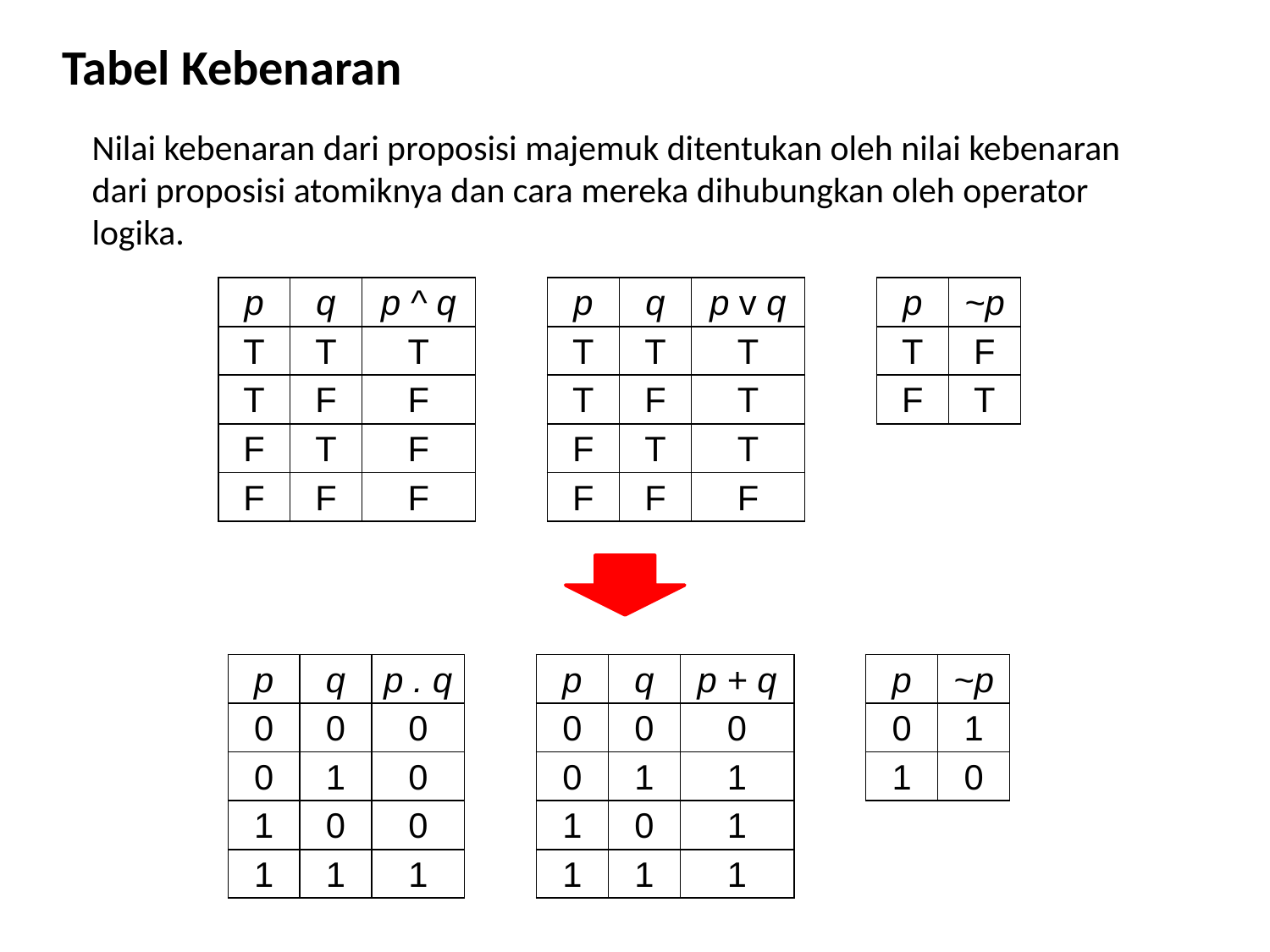

Tabel Kebenaran
Nilai kebenaran dari proposisi majemuk ditentukan oleh nilai kebenaran dari proposisi atomiknya dan cara mereka dihubungkan oleh operator logika.
| p | q | p ^ q |  | p | q | p v q |  | p | ~p |
| --- | --- | --- | --- | --- | --- | --- | --- | --- | --- |
| T | T | T |  | T | T | T |  | T | F |
| T | F | F |  | T | F | T |  | F | T |
| F | T | F |  | F | T | T |  |  |  |
| F | F | F |  | F | F | F |  |  |  |

| p | q | p . q |  | p | q | p + q |  | p | ~p |
| --- | --- | --- | --- | --- | --- | --- | --- | --- | --- |
| 0 | 0 | 0 |  | 0 | 0 | 0 |  | 0 | 1 |
| 0 | 1 | 0 |  | 0 | 1 | 1 |  | 1 | 0 |
| 1 | 0 | 0 |  | 1 | 0 | 1 |  |  |  |
| 1 | 1 | 1 |  | 1 | 1 | 1 |  |  |  |